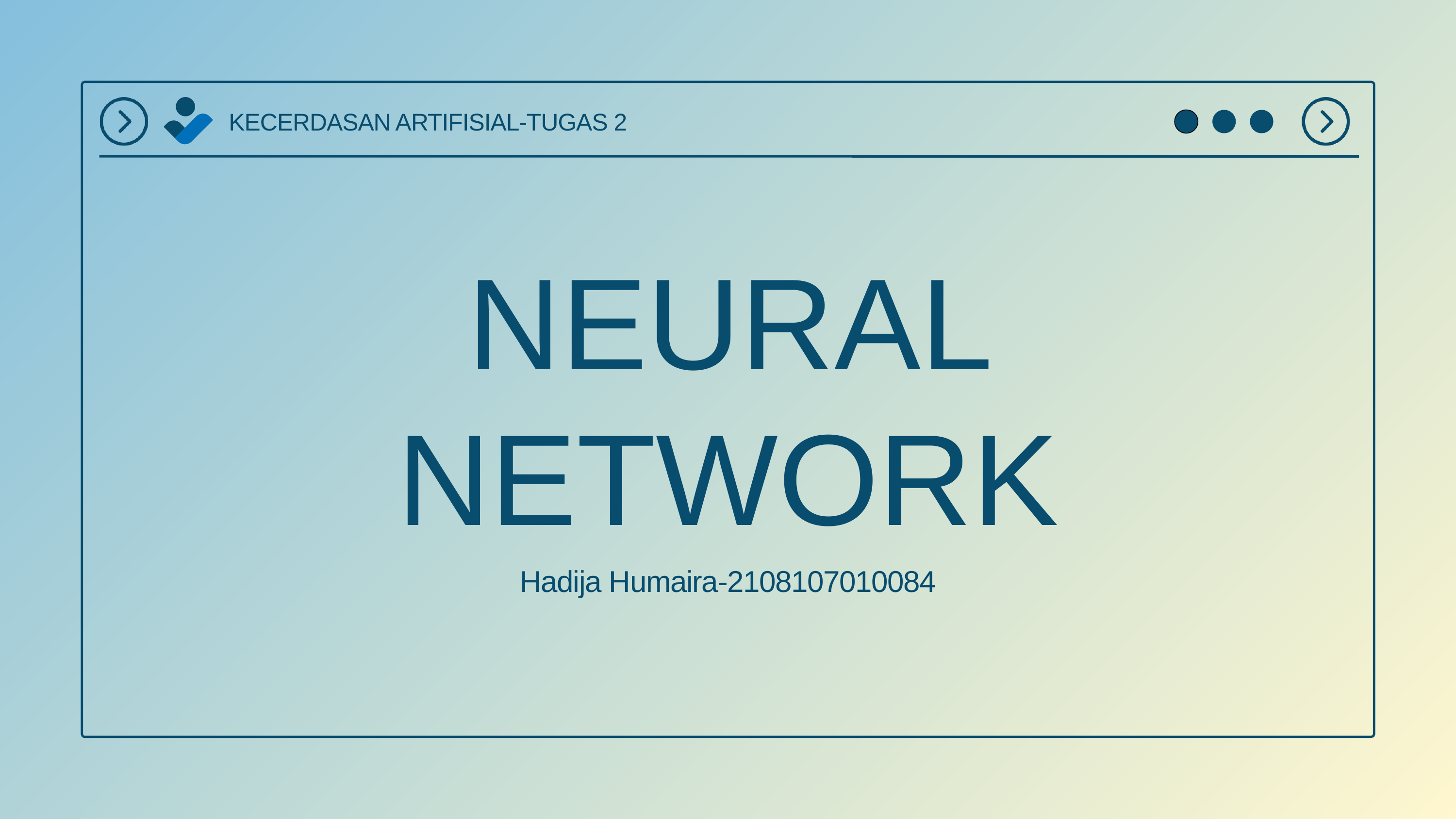

KECERDASAN ARTIFISIAL-TUGAS 2

NEURAL NETWORK
Hadija Humaira-2108107010084